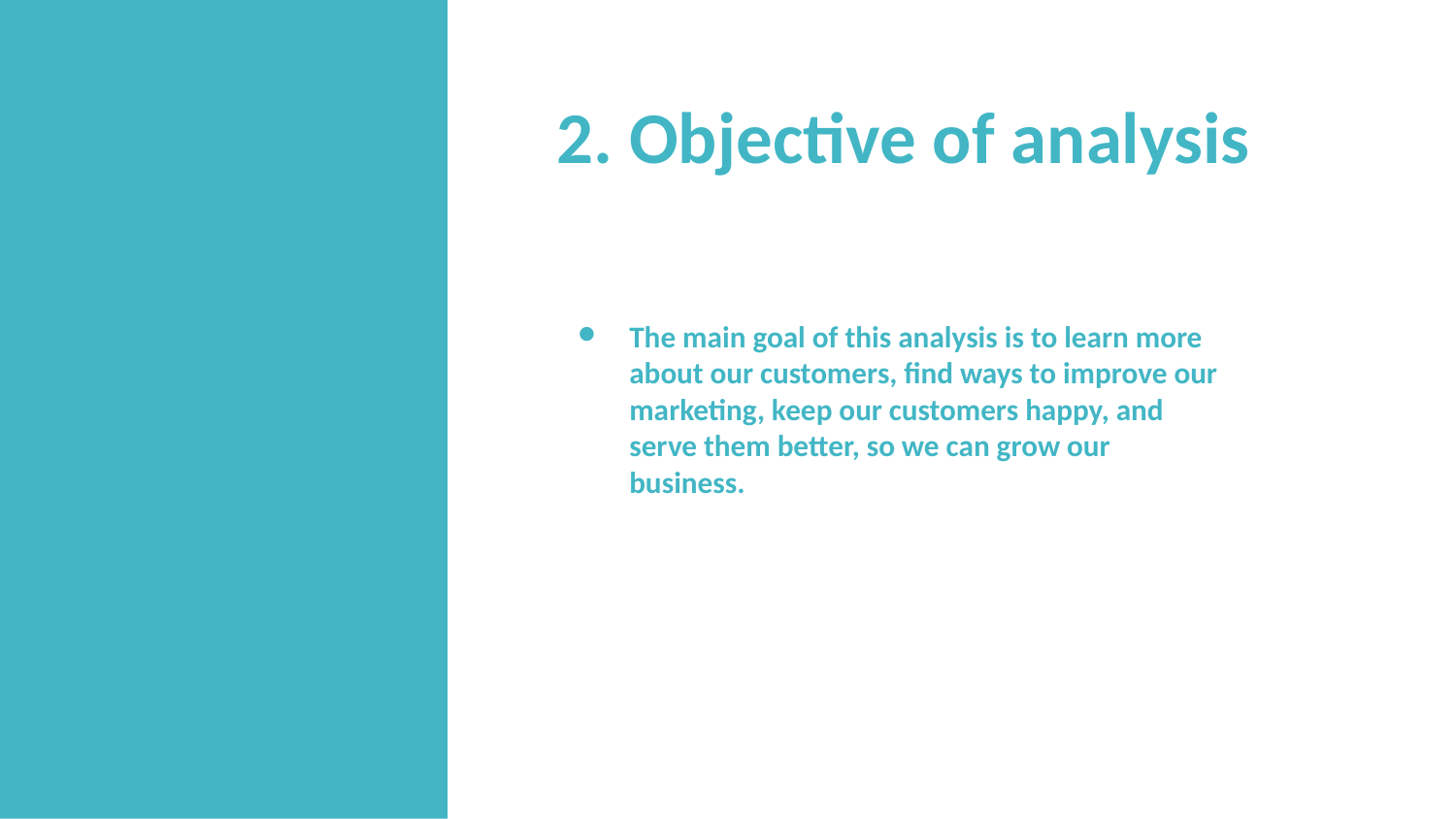

2. Objective of analysis
The main goal of this analysis is to learn more about our customers, find ways to improve our marketing, keep our customers happy, and serve them better, so we can grow our business.